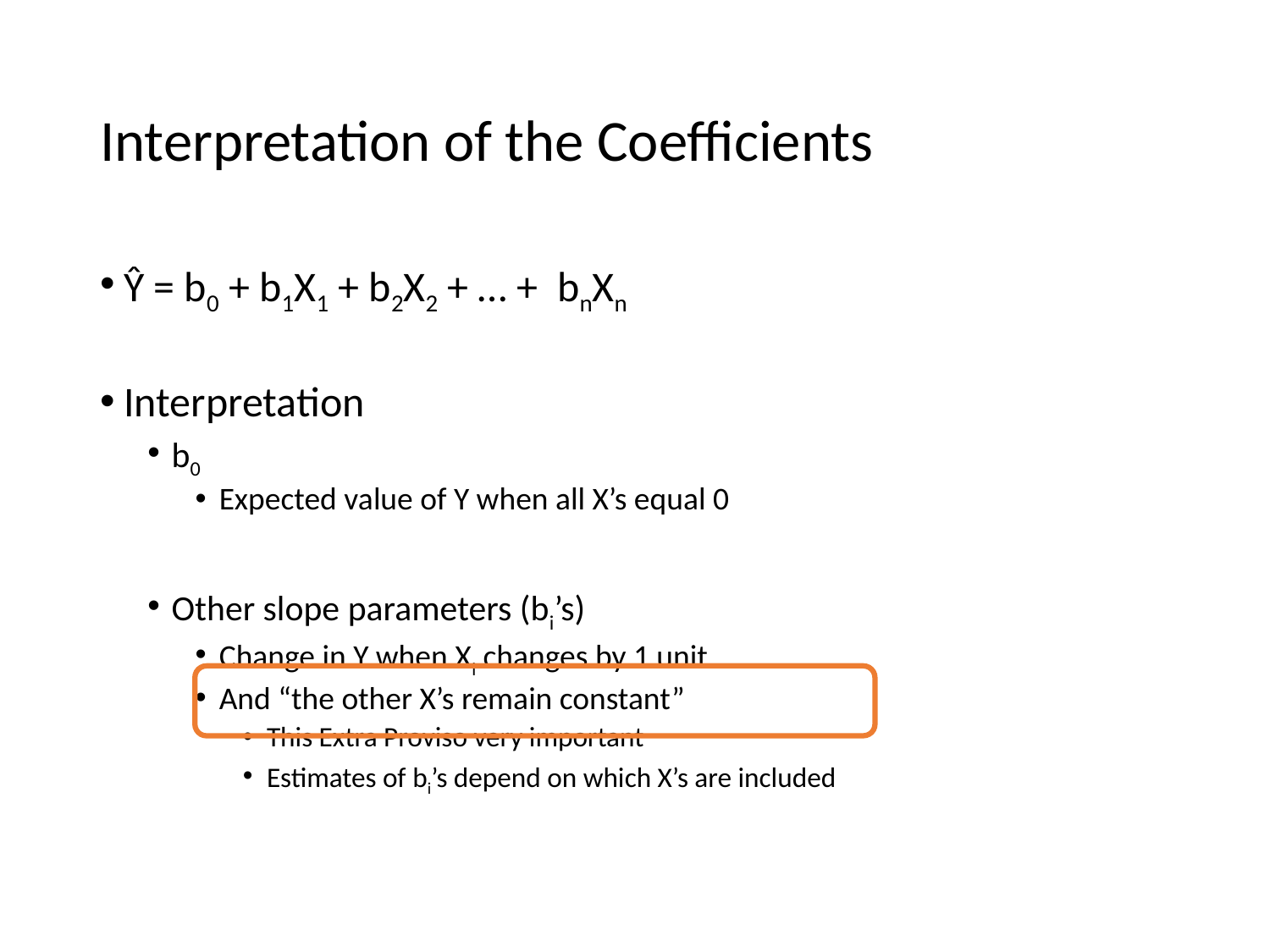

# Interpretation of the Coefficients
Ŷ = b0 + b1X1 + b2X2 + … +  bnXn

Interpretation
b0
Expected value of Y when all X’s equal 0

Other slope parameters (bi’s)
Change in Y when Xi changes by 1 unit
And “the other X’s remain constant”
This Extra Proviso very important
Estimates of bi’s depend on which X’s are included